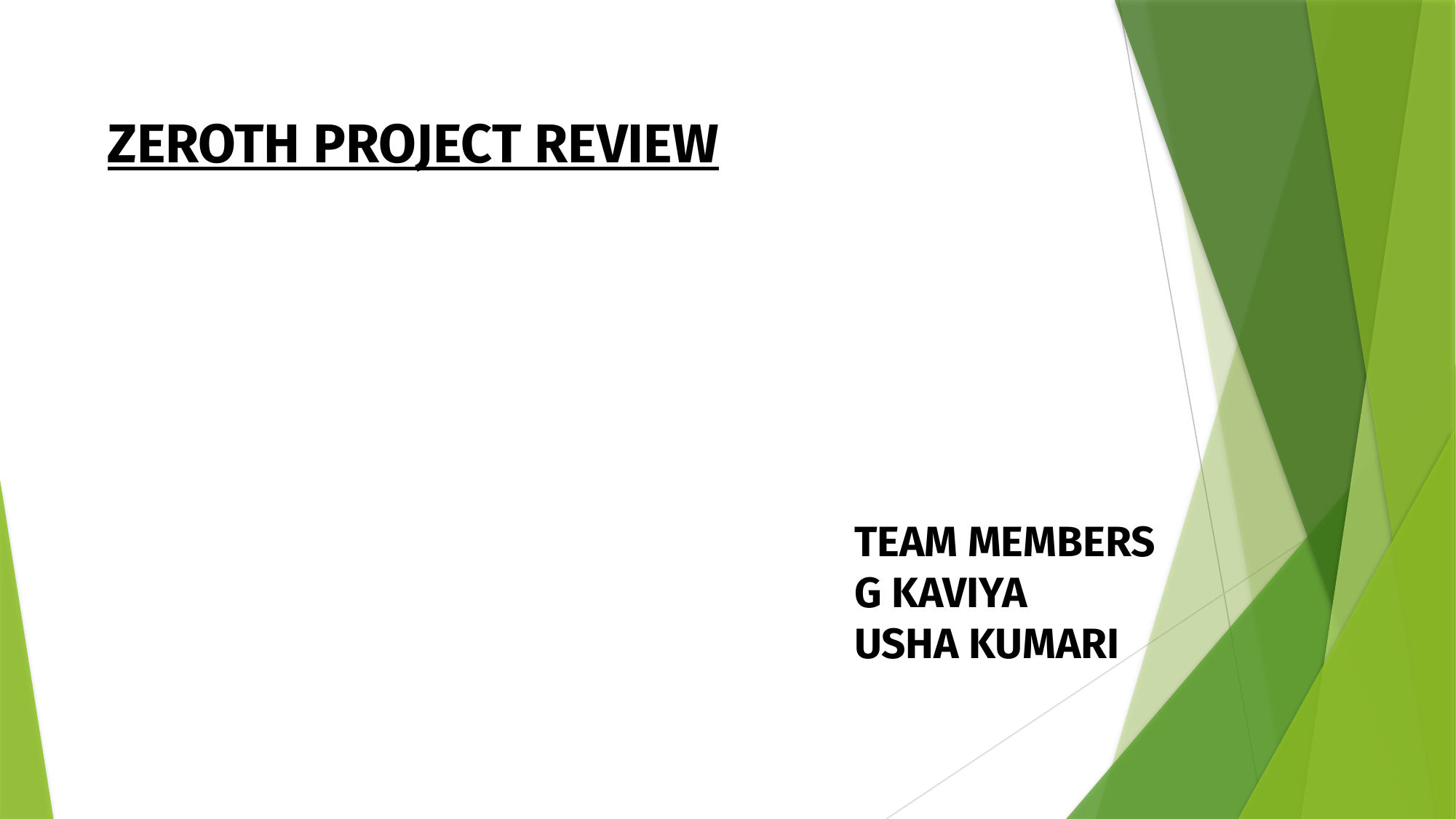

ZEROTH PROJECT REVIEW
TEAM MEMBERS
G KAVIYA
USHA KUMARI